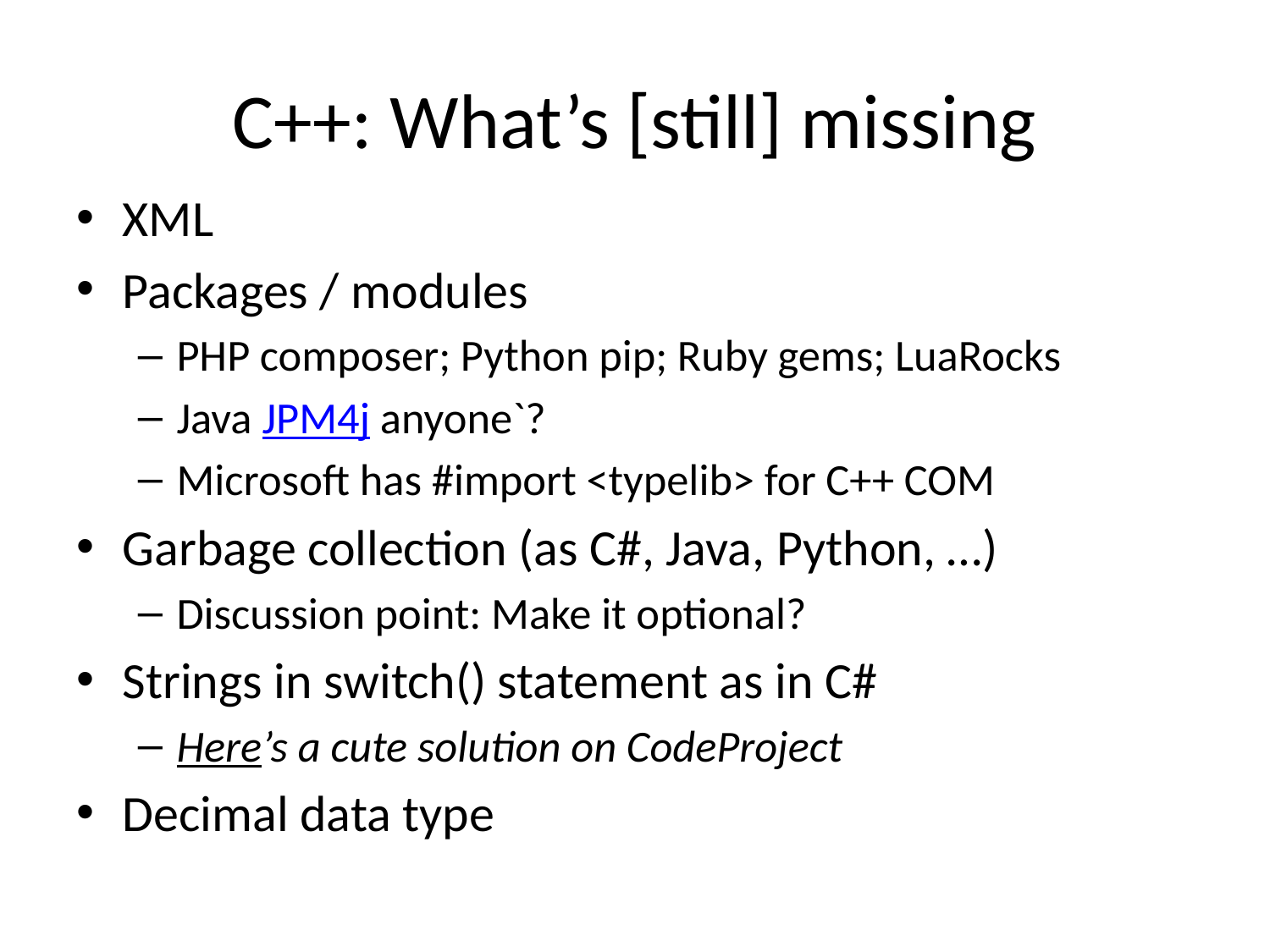

# C++: What’s [still] missing
XML
Packages / modules
PHP composer; Python pip; Ruby gems; LuaRocks
Java JPM4j anyone`?
Microsoft has #import <typelib> for C++ COM
Garbage collection (as C#, Java, Python, …)
Discussion point: Make it optional?
Strings in switch() statement as in C#
Here’s a cute solution on CodeProject
Decimal data type